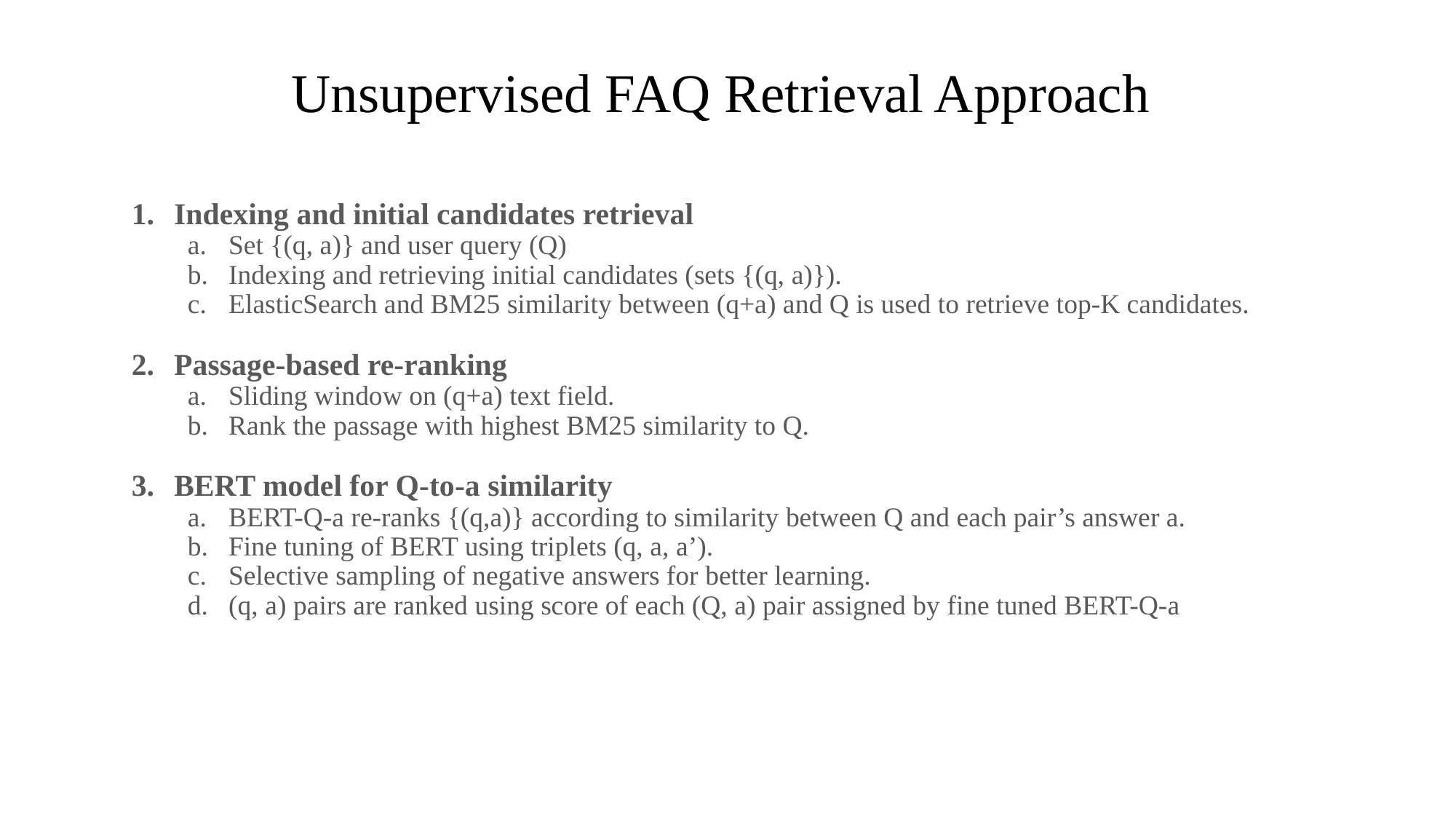

# Unsupervised FAQ Retrieval Approach

Indexing and initial candidates retrieval
Set {(q, a)} and user query (Q)
Indexing and retrieving initial candidates (sets {(q, a)}).
ElasticSearch and BM25 similarity between (q+a) and Q is used to retrieve top-K candidates.

Passage-based re-ranking
Sliding window on (q+a) text field.
Rank the passage with highest BM25 similarity to Q.

BERT model for Q-to-a similarity
BERT-Q-a re-ranks {(q,a)} according to similarity between Q and each pair’s answer a.
Fine tuning of BERT using triplets (q, a, a’).
Selective sampling of negative answers for better learning.
(q, a) pairs are ranked using score of each (Q, a) pair assigned by fine tuned BERT-Q-a